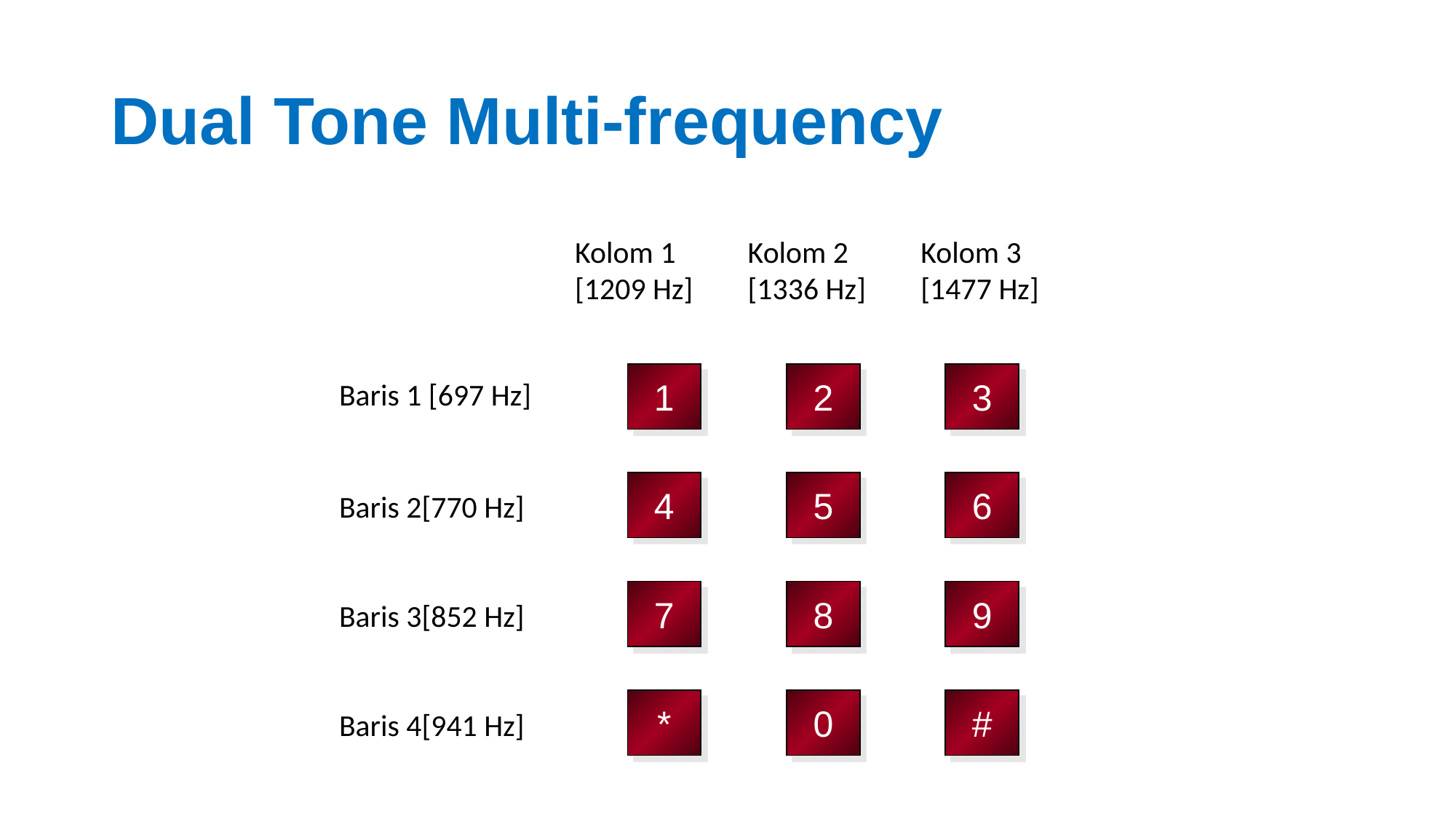

# Dual Tone Multi-frequency
Kolom 1
[1209 Hz]
Kolom 2
[1336 Hz]
Kolom 3
[1477 Hz]
1
2
3
Baris 1 [697 Hz]
4
5
6
Baris 2[770 Hz]
7
8
9
Baris 3[852 Hz]
*
0
#
Baris 4[941 Hz]